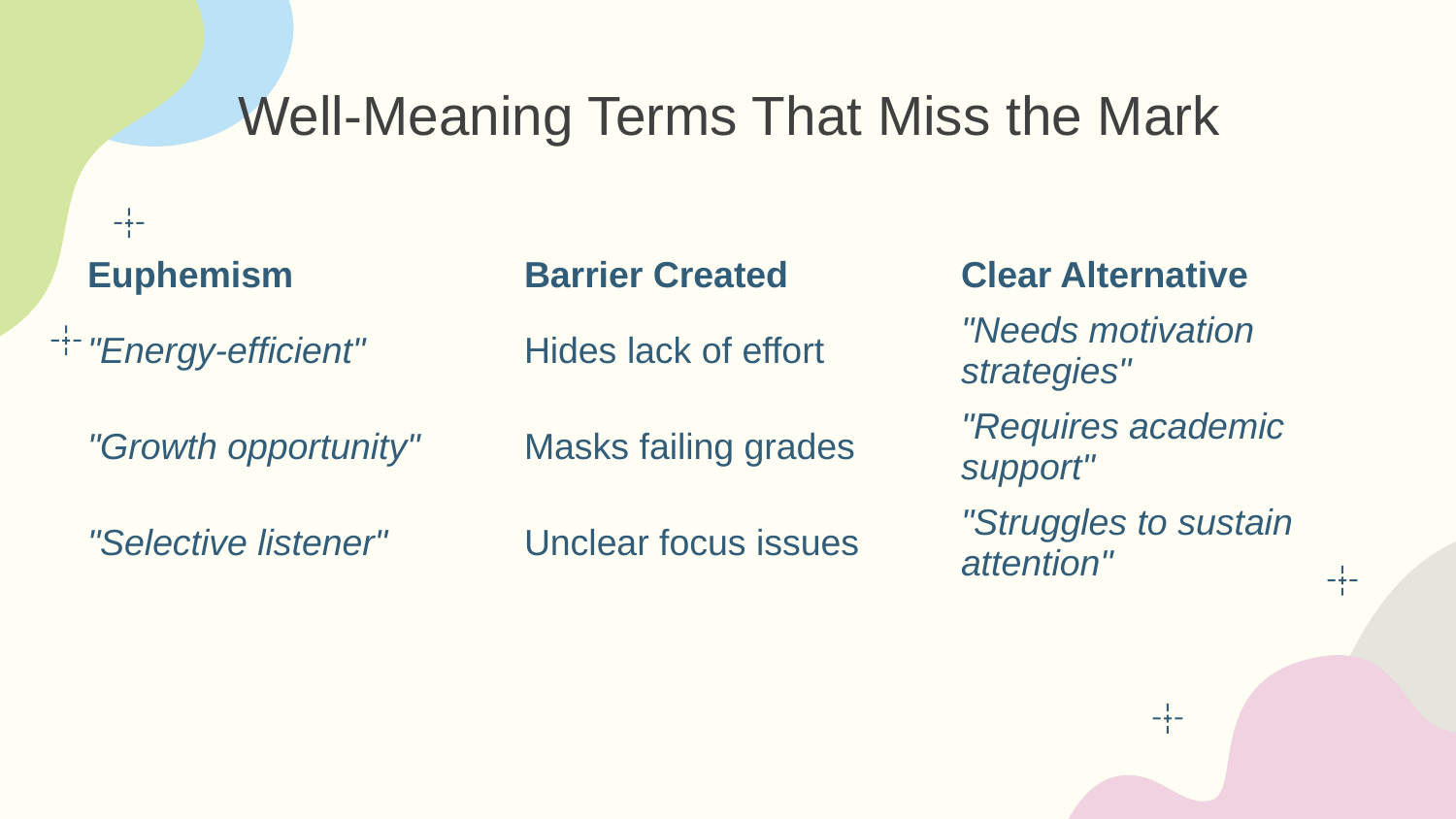

# Well-Meaning Terms That Miss the Mark
| Euphemism | Barrier Created | Clear Alternative |
| --- | --- | --- |
| "Energy-efficient" | Hides lack of effort | "Needs motivation strategies" |
| "Growth opportunity" | Masks failing grades | "Requires academic support" |
| "Selective listener" | Unclear focus issues | "Struggles to sustain attention" |